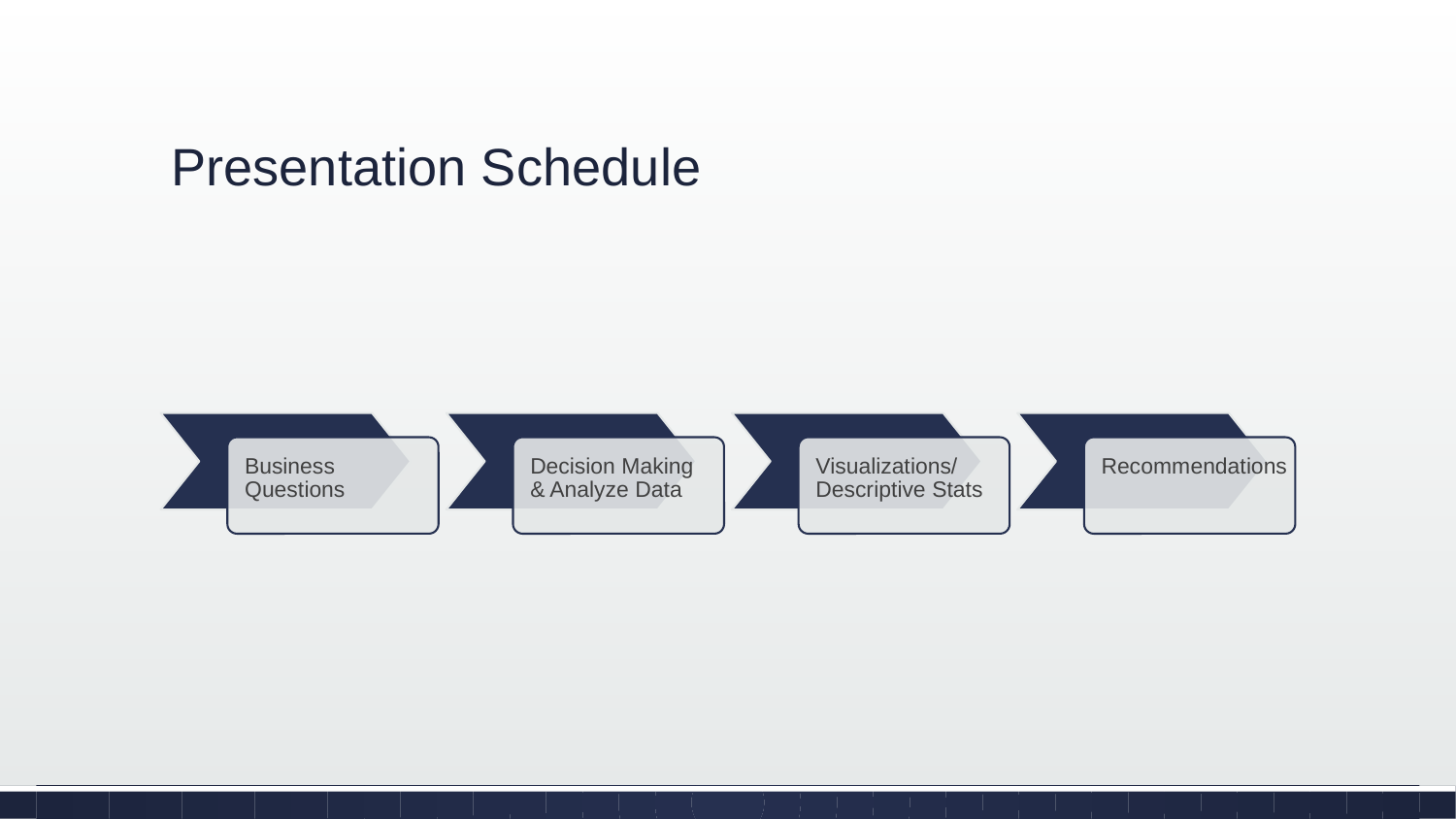

# Presentation Schedule

Business Questions

Decision Making & Analyze Data
Visualizations/Descriptive Stats
Recommendations